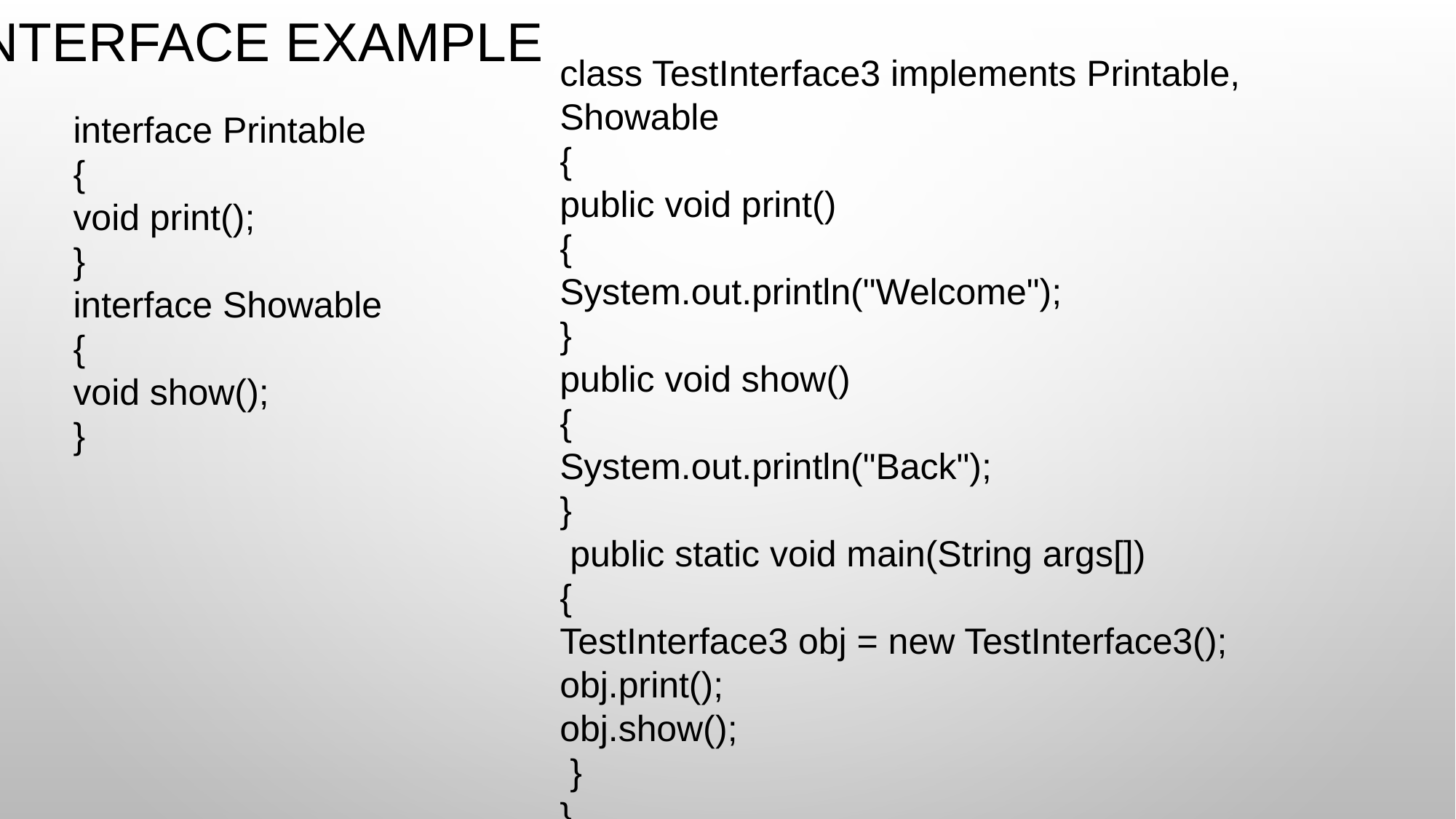

# Interface example
class TestInterface3 implements Printable, Showable
{
public void print()
{
System.out.println("Welcome");
}
public void show()
{
System.out.println("Back");
}
 public static void main(String args[])
{
TestInterface3 obj = new TestInterface3();
obj.print();
obj.show();
 }
}
interface Printable
{
void print();
}
interface Showable
{
void show();
}